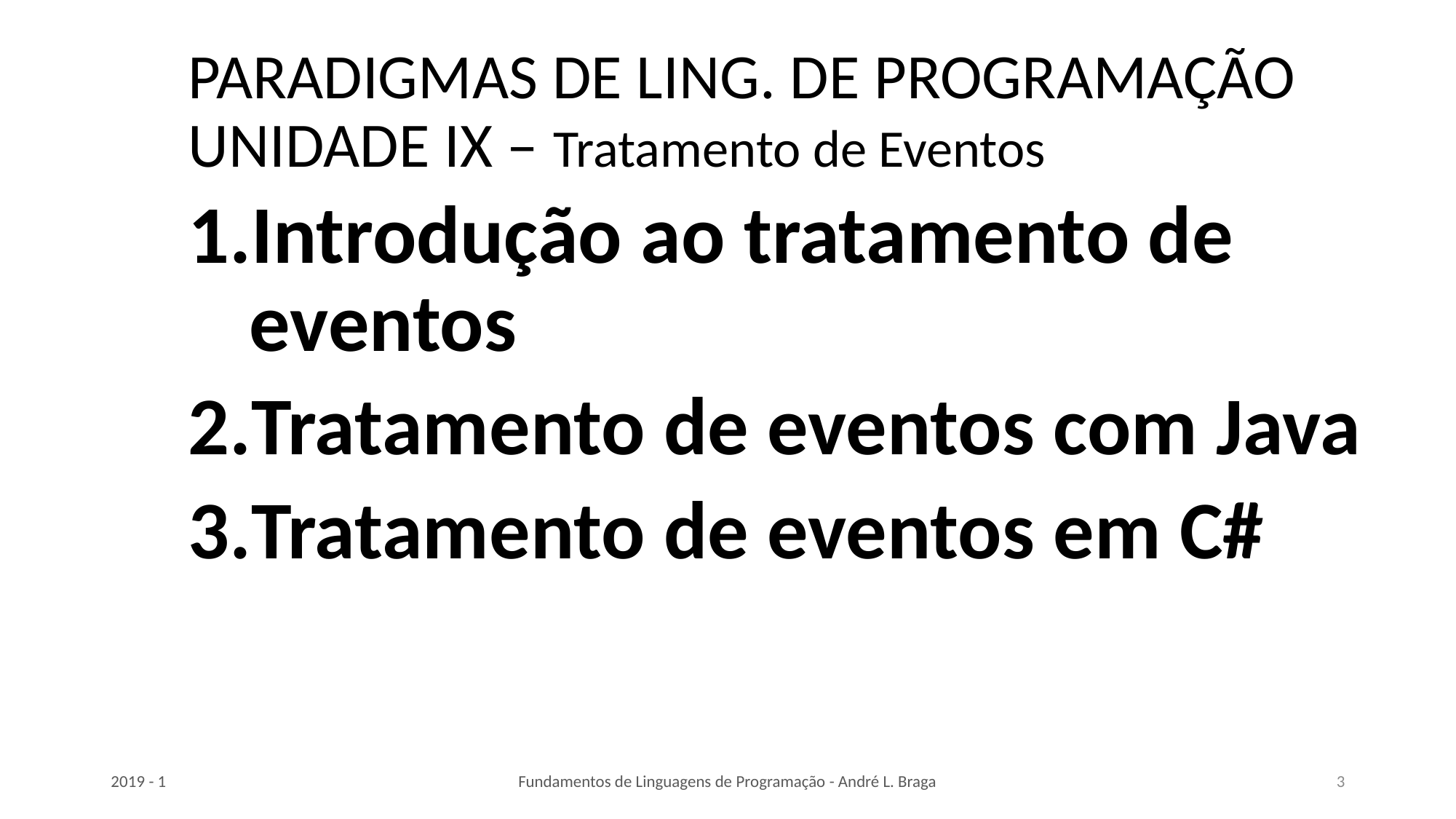

# PARADIGMAS DE LING. DE PROGRAMAÇÃO UNIDADE IX – Tratamento de Eventos
Introdução ao tratamento de eventos
Tratamento de eventos com Java
Tratamento de eventos em C#
2019 - 1
Fundamentos de Linguagens de Programação - André L. Braga
3